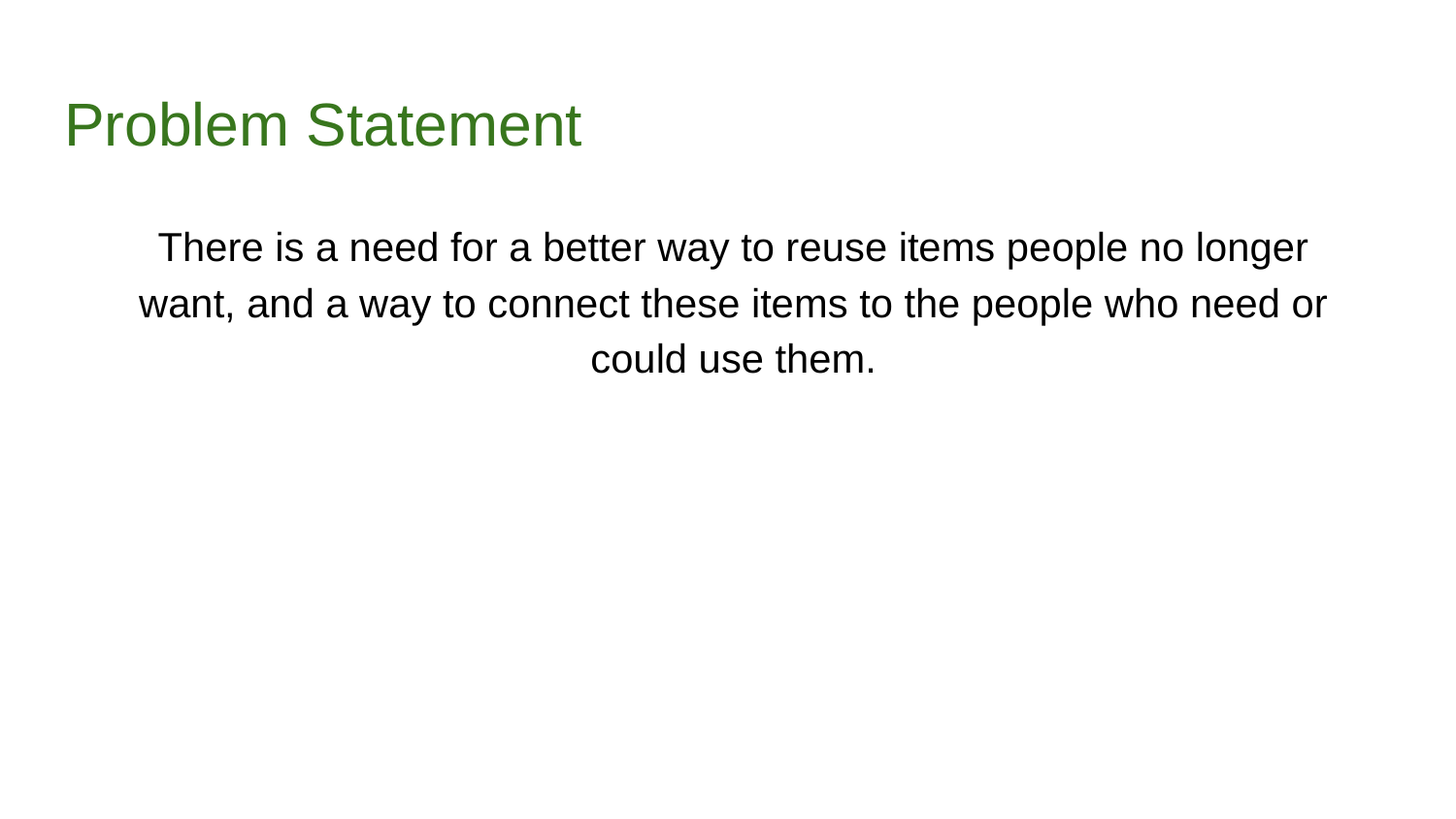

# Problem Statement
There is a need for a better way to reuse items people no longer want, and a way to connect these items to the people who need or could use them.